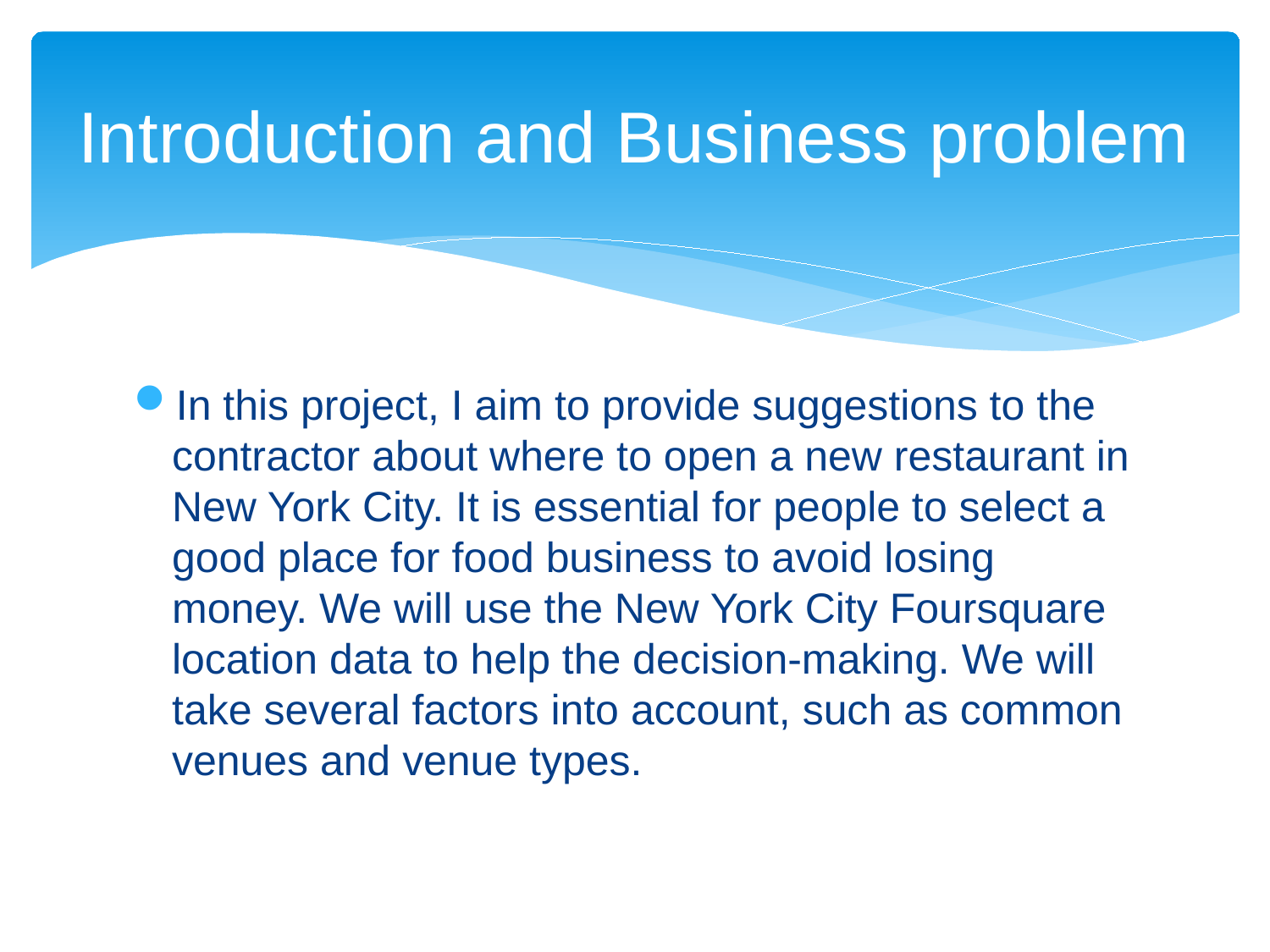

# Introduction and Business problem
In this project, I aim to provide suggestions to the contractor about where to open a new restaurant in New York City. It is essential for people to select a good place for food business to avoid losing money. We will use the New York City Foursquare location data to help the decision-making. We will take several factors into account, such as common venues and venue types.